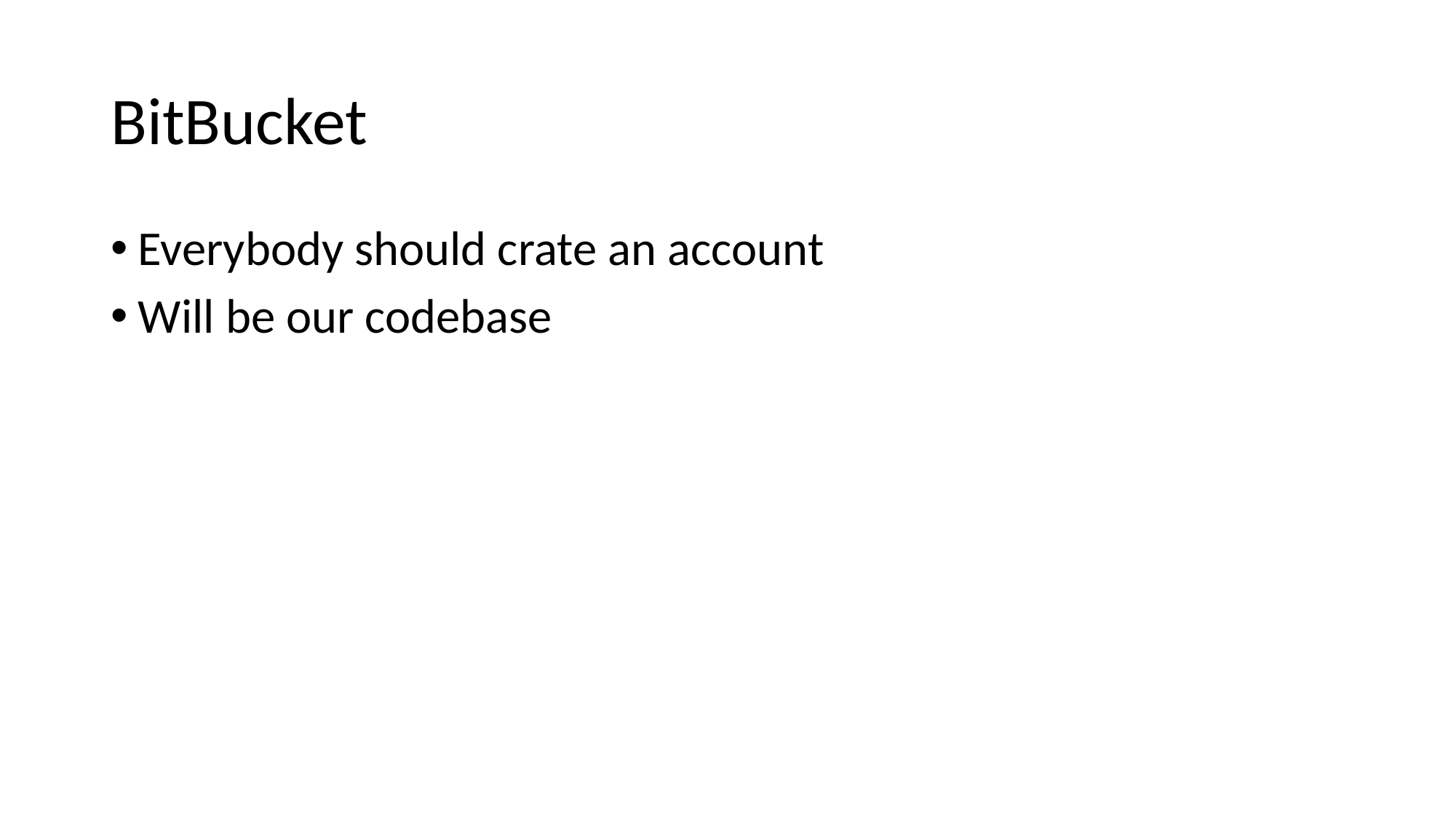

# BitBucket
Everybody should crate an account
Will be our codebase